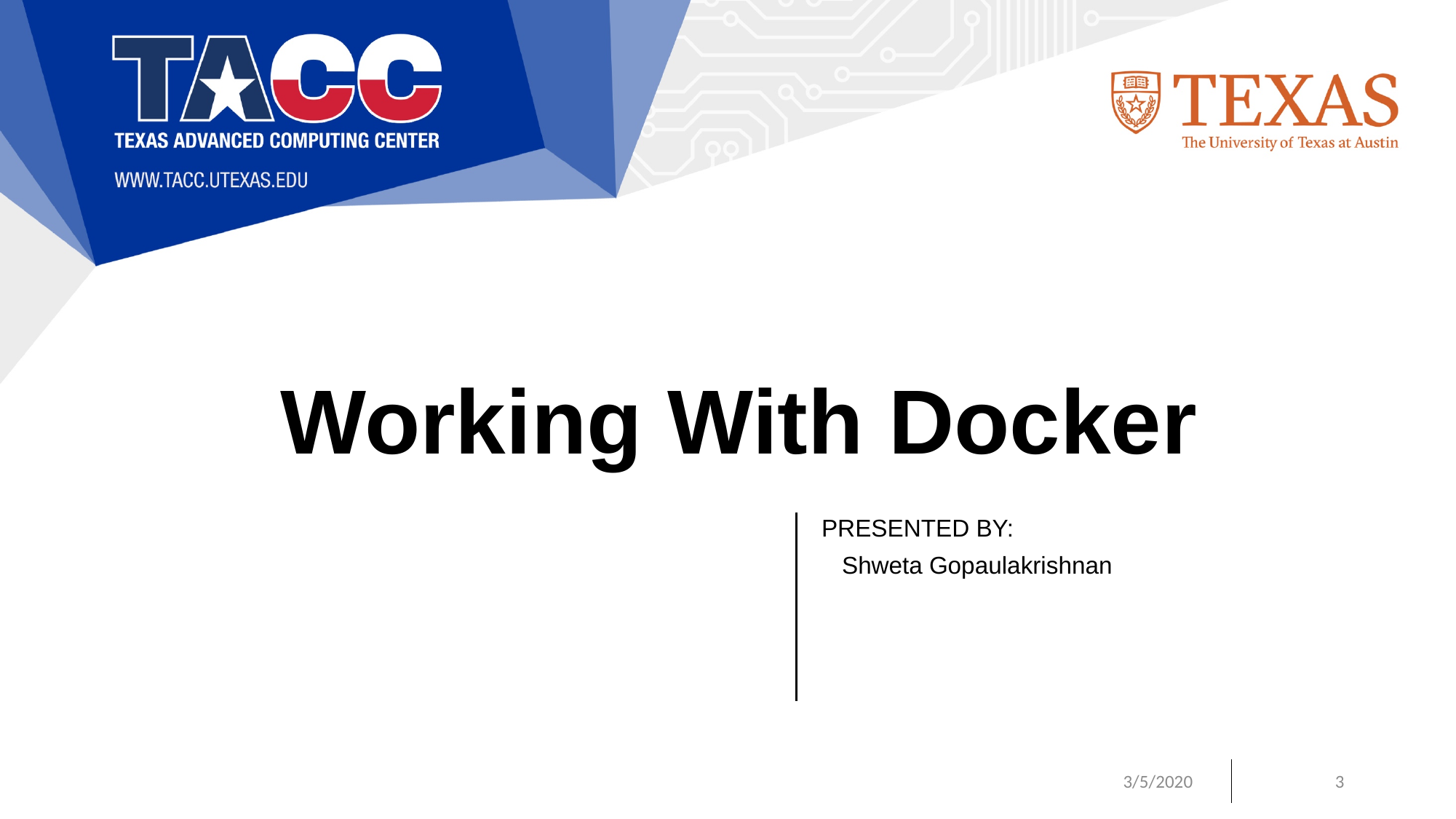

# Working With Docker
Shweta Gopaulakrishnan
3/5/2020
3